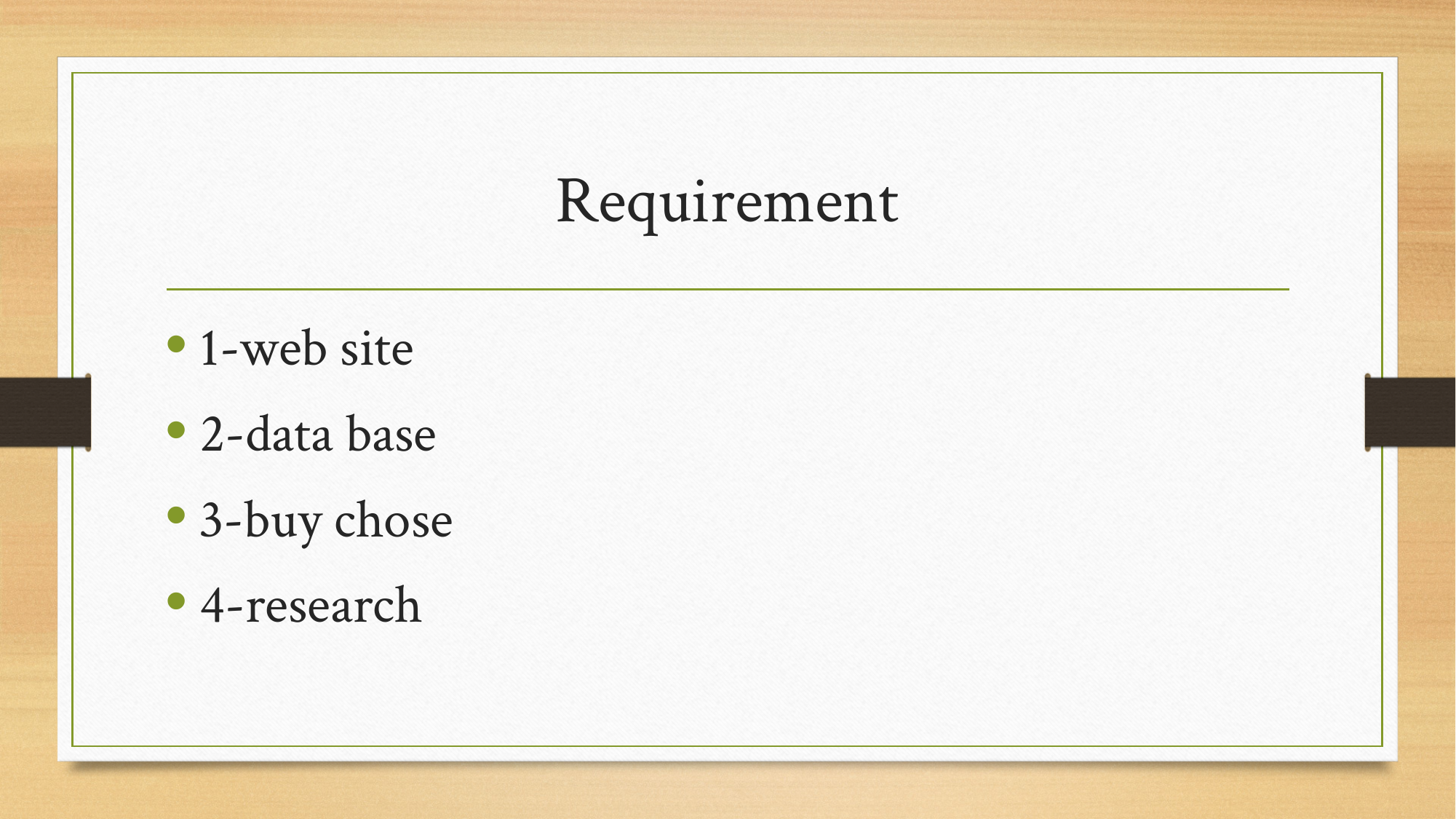

# Requirement
1-web site
2-data base
3-buy chose
4-research